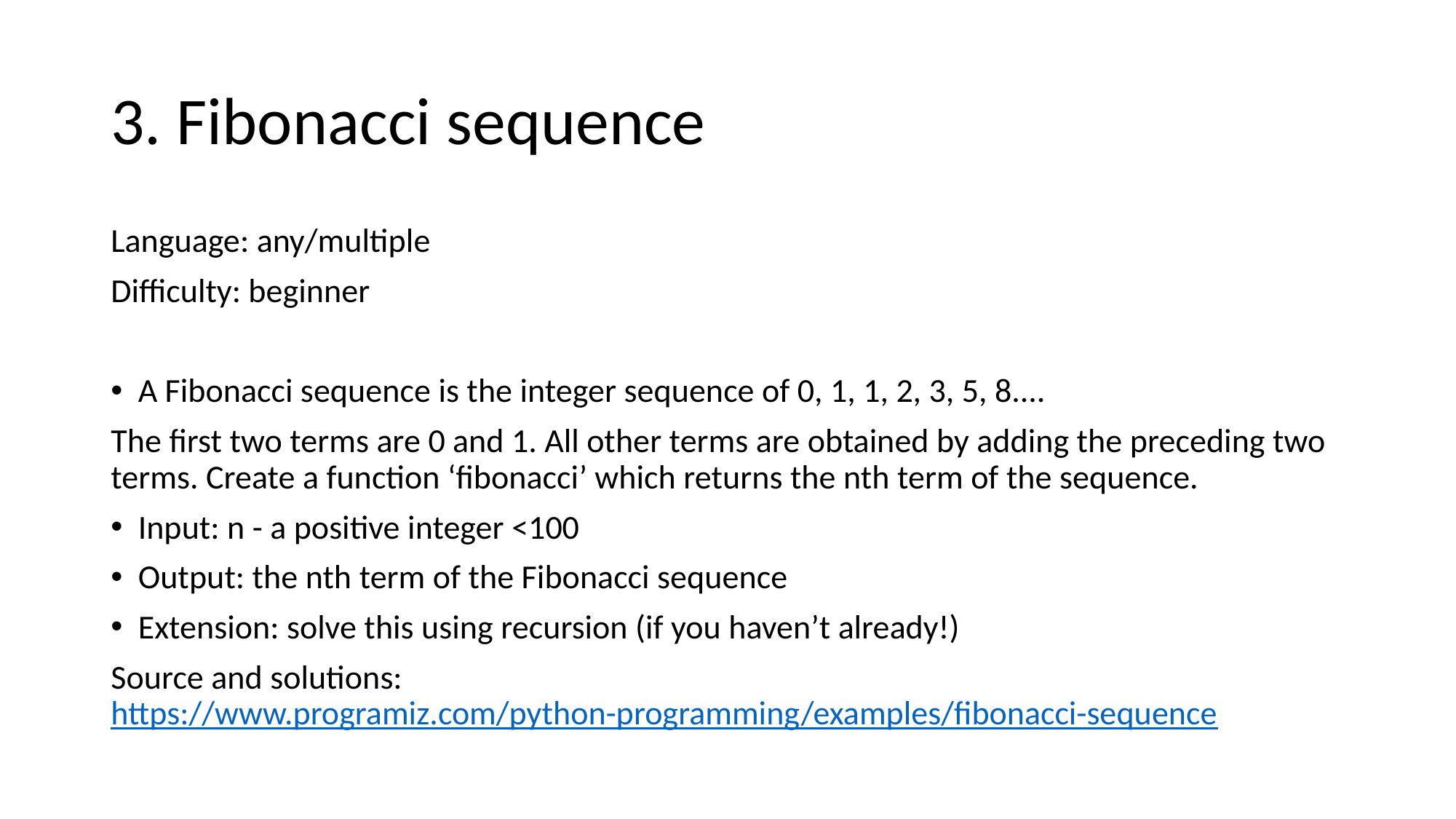

# 3. Fibonacci sequence
Language: any/multiple
Difficulty: beginner

A Fibonacci sequence is the integer sequence of 0, 1, 1, 2, 3, 5, 8....
The first two terms are 0 and 1. All other terms are obtained by adding the preceding two terms. Create a function ‘fibonacci’ which returns the nth term of the sequence.
Input: n - a positive integer <100
Output: the nth term of the Fibonacci sequence
Extension: solve this using recursion (if you haven’t already!)
Source and solutions: https://www.programiz.com/python-programming/examples/fibonacci-sequence